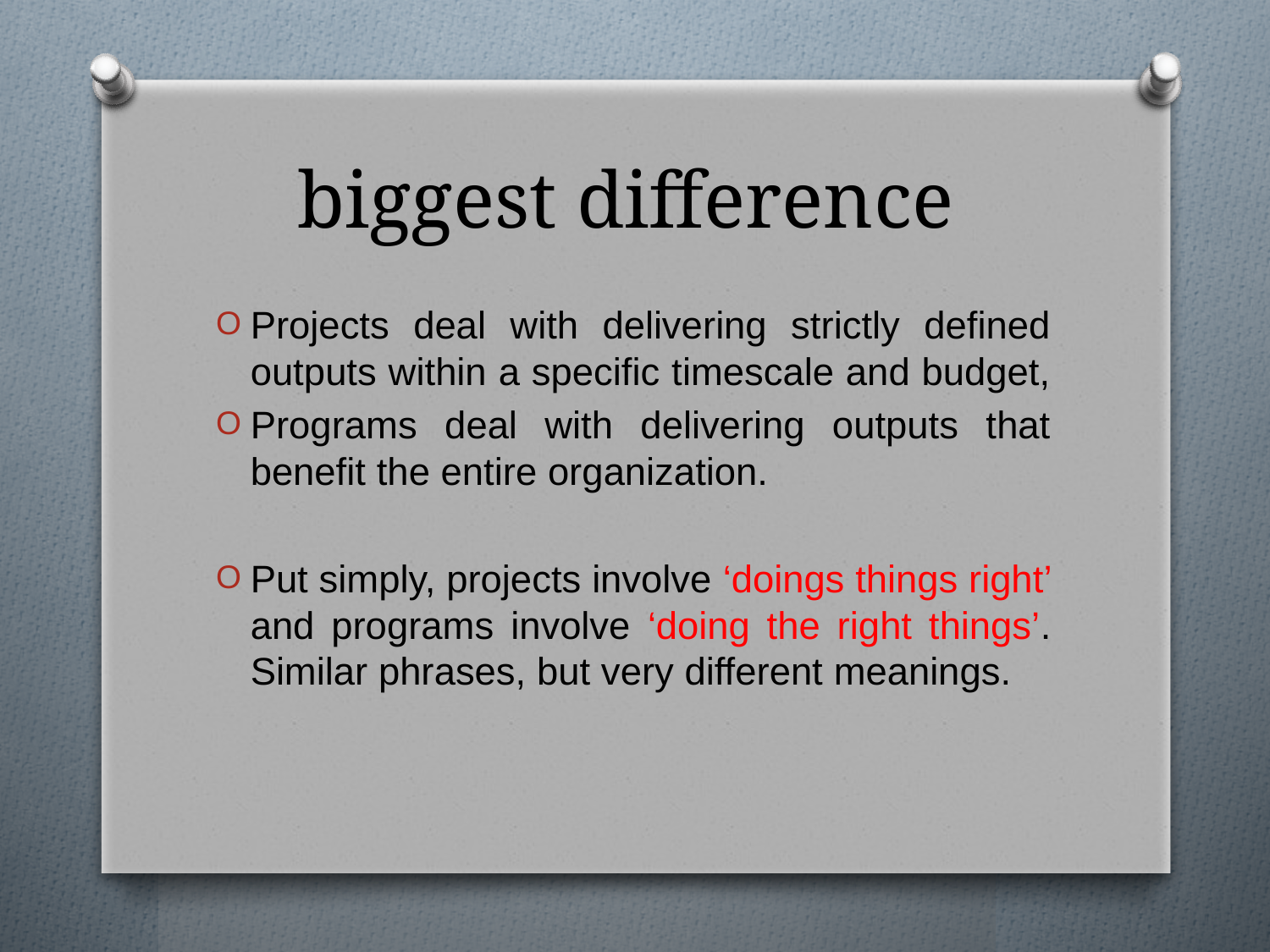

# biggest difference
Projects deal with delivering strictly defined outputs within a specific timescale and budget,
Programs deal with delivering outputs that benefit the entire organization.

Put simply, projects involve ‘doings things right’ and programs involve ‘doing the right things’. Similar phrases, but very different meanings.